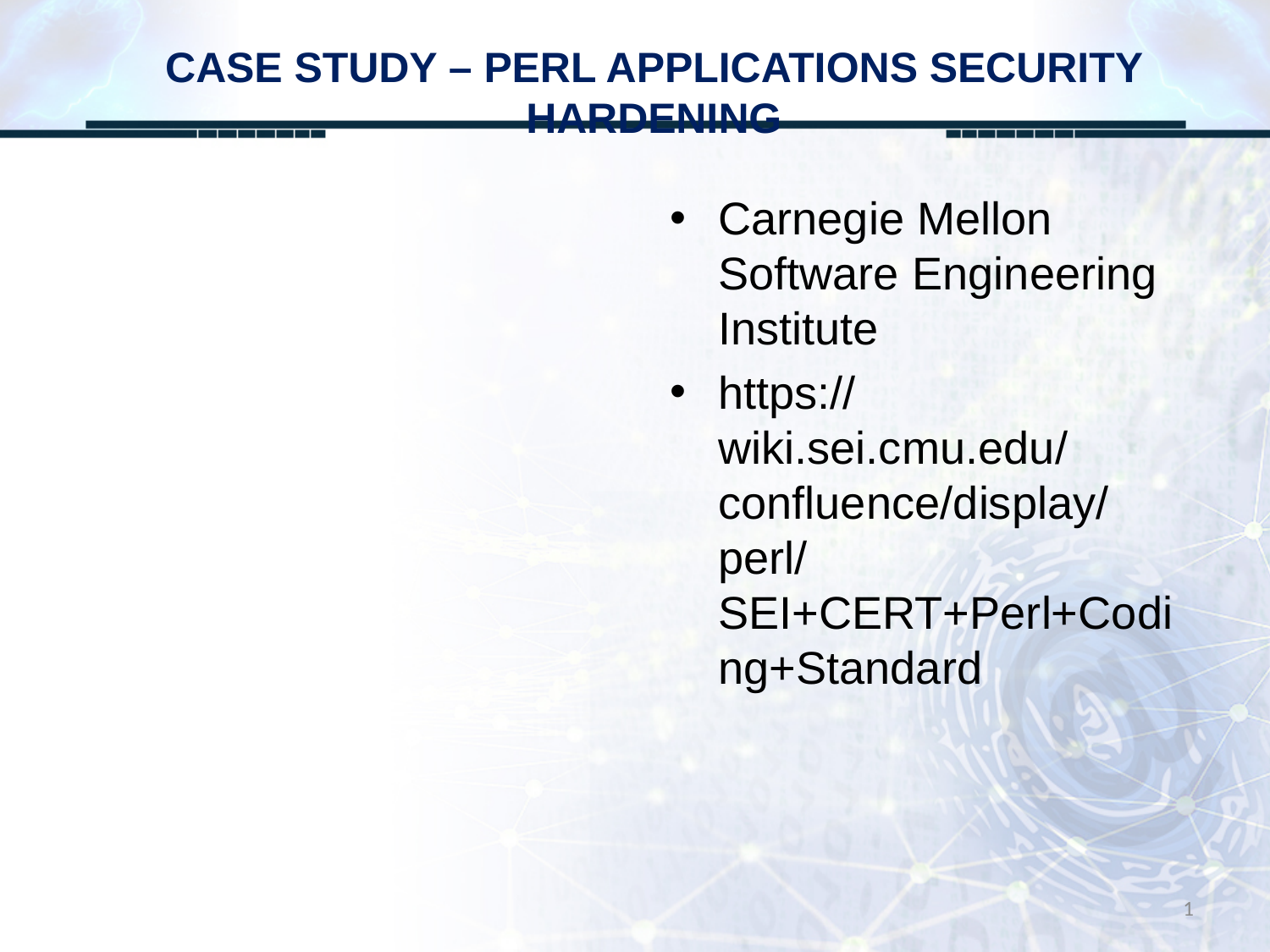

# CASE STUDY – PERL APPLICATIONS SECURITY HARDENING
Carnegie Mellon Software Engineering Institute
https://wiki.sei.cmu.edu/confluence/display/perl/SEI+CERT+Perl+Coding+Standard
1